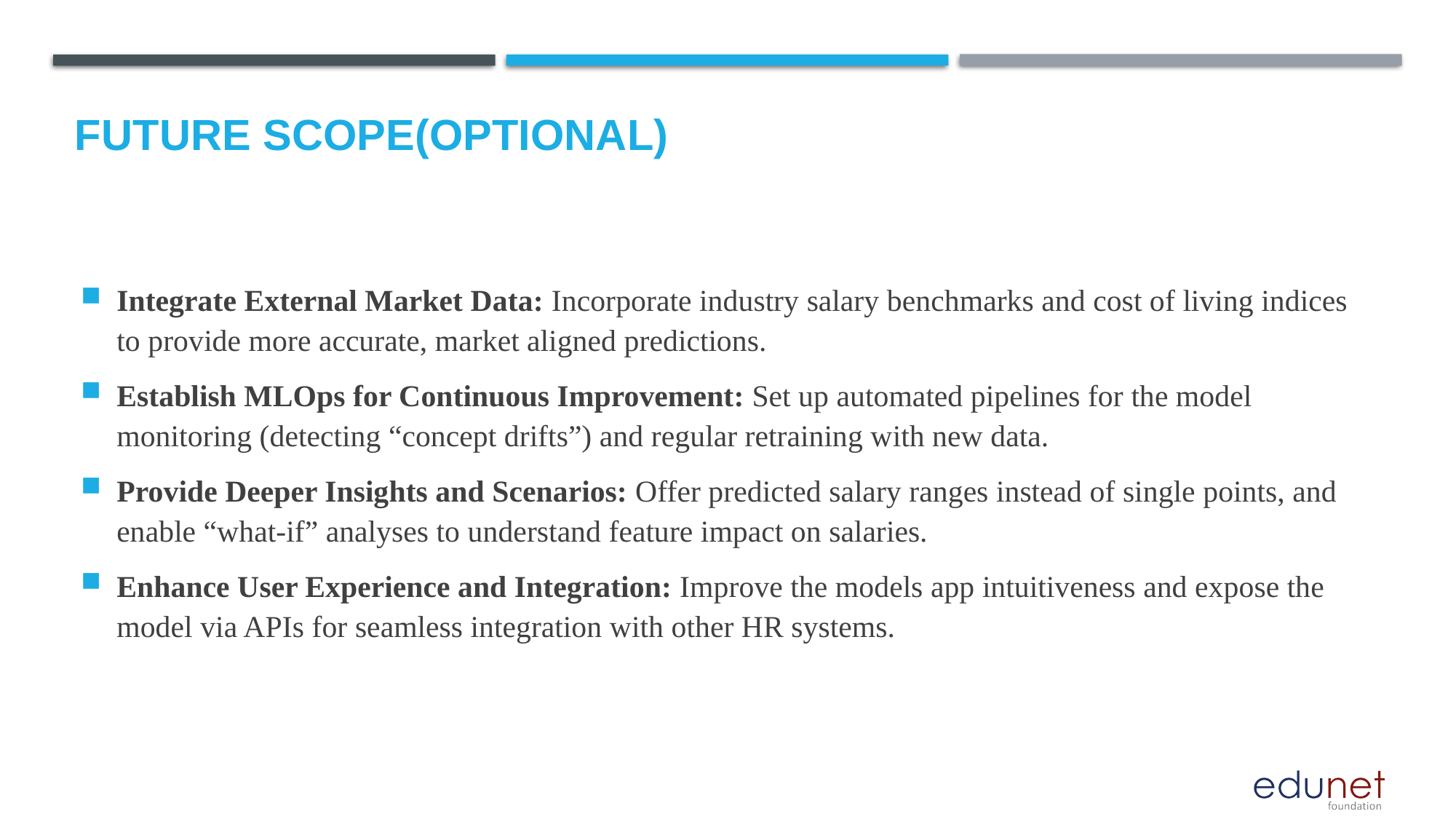

Future scope(Optional)

Integrate External Market Data: Incorporate industry salary benchmarks and cost of living indices to provide more accurate, market aligned predictions.
Establish MLOps for Continuous Improvement: Set up automated pipelines for the model monitoring (detecting “concept drifts”) and regular retraining with new data.
Provide Deeper Insights and Scenarios: Offer predicted salary ranges instead of single points, and enable “what-if” analyses to understand feature impact on salaries.
Enhance User Experience and Integration: Improve the models app intuitiveness and expose the model via APIs for seamless integration with other HR systems.